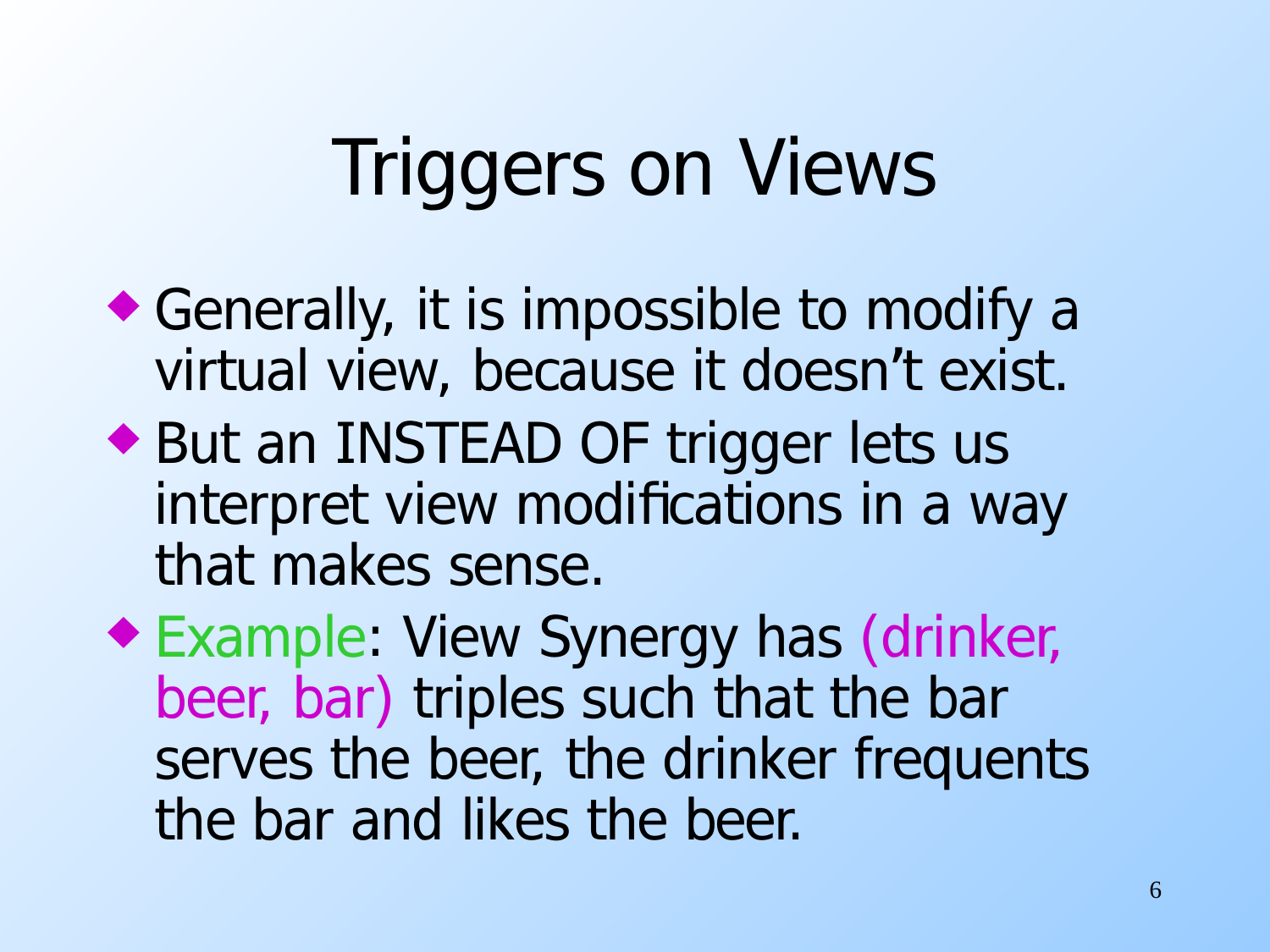

# Triggers on Views
Generally, it is impossible to modify a virtual view, because it doesn’t exist.
But an INSTEAD OF trigger lets us interpret view modifications in a way that makes sense.
Example: View Synergy has (drinker, beer, bar) triples such that the bar serves the beer, the drinker frequents the bar and likes the beer.
6